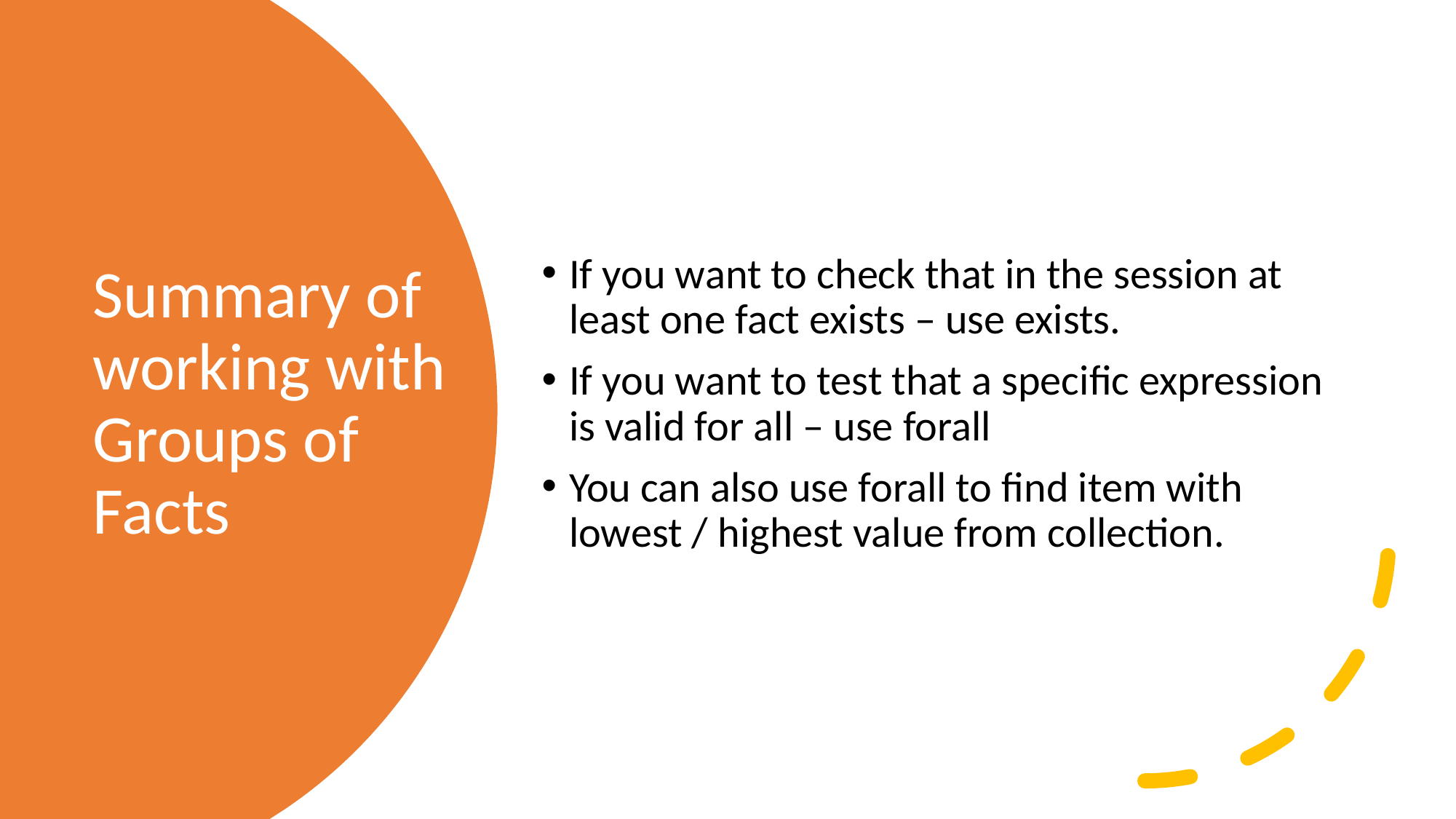

If you want to check that in the session at least one fact exists – use exists.
If you want to test that a specific expression is valid for all – use forall
You can also use forall to find item with lowest / highest value from collection.
# Summary of working with Groups of Facts